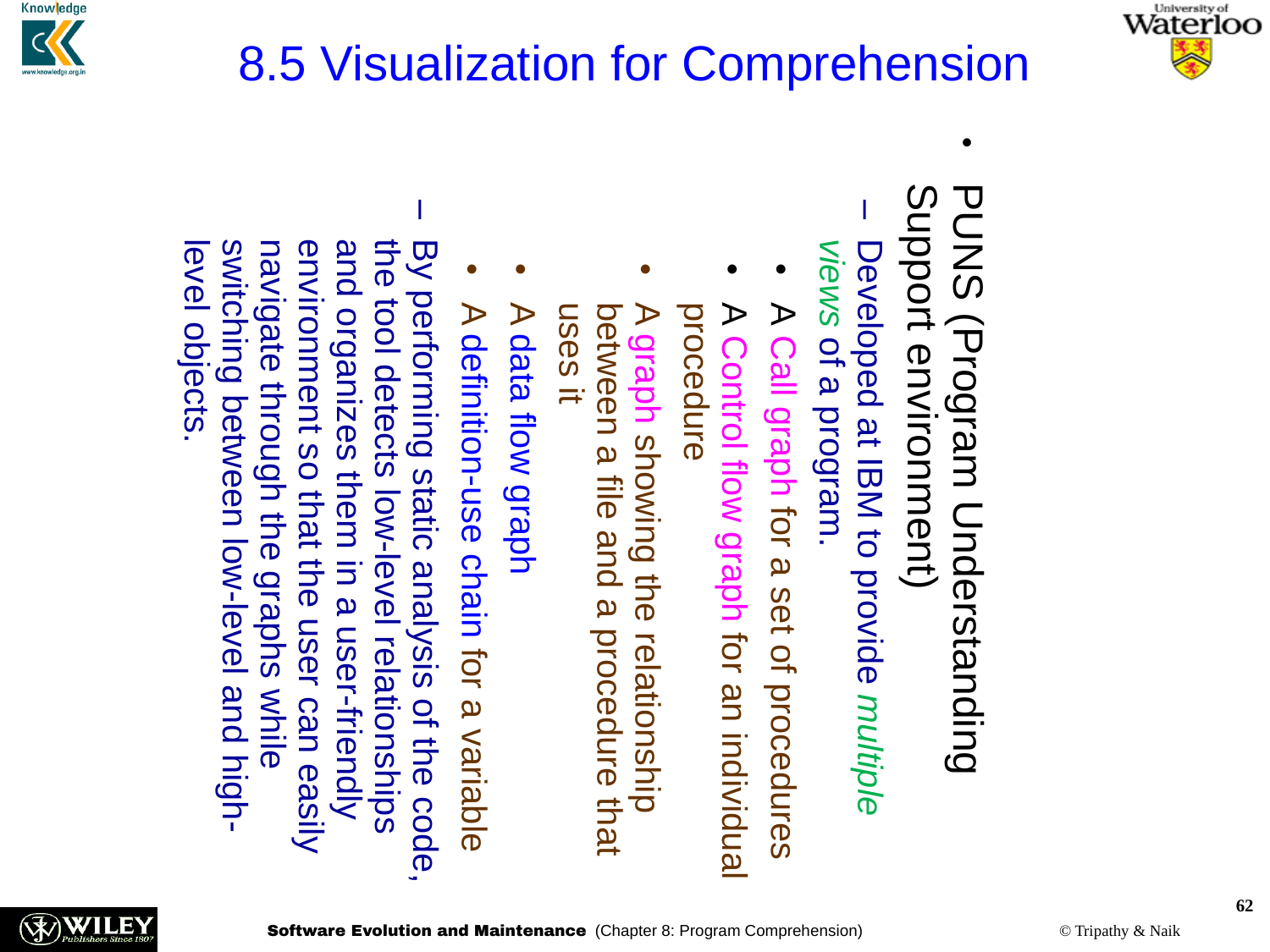

8.5 Visualization for Comprehension
PUNS (Program Understanding Support environment)
Developed at IBM to provide multiple views of a program.
A Call graph for a set of procedures
A Control flow graph for an individual procedure
A graph showing the relationship between a file and a procedure that uses it
A data flow graph
A definition-use chain for a variable
By performing static analysis of the code, the tool detects low-level relationships and organizes them in a user-friendly environment so that the user can easily navigate through the graphs while switching between low-level and high-level objects.

62